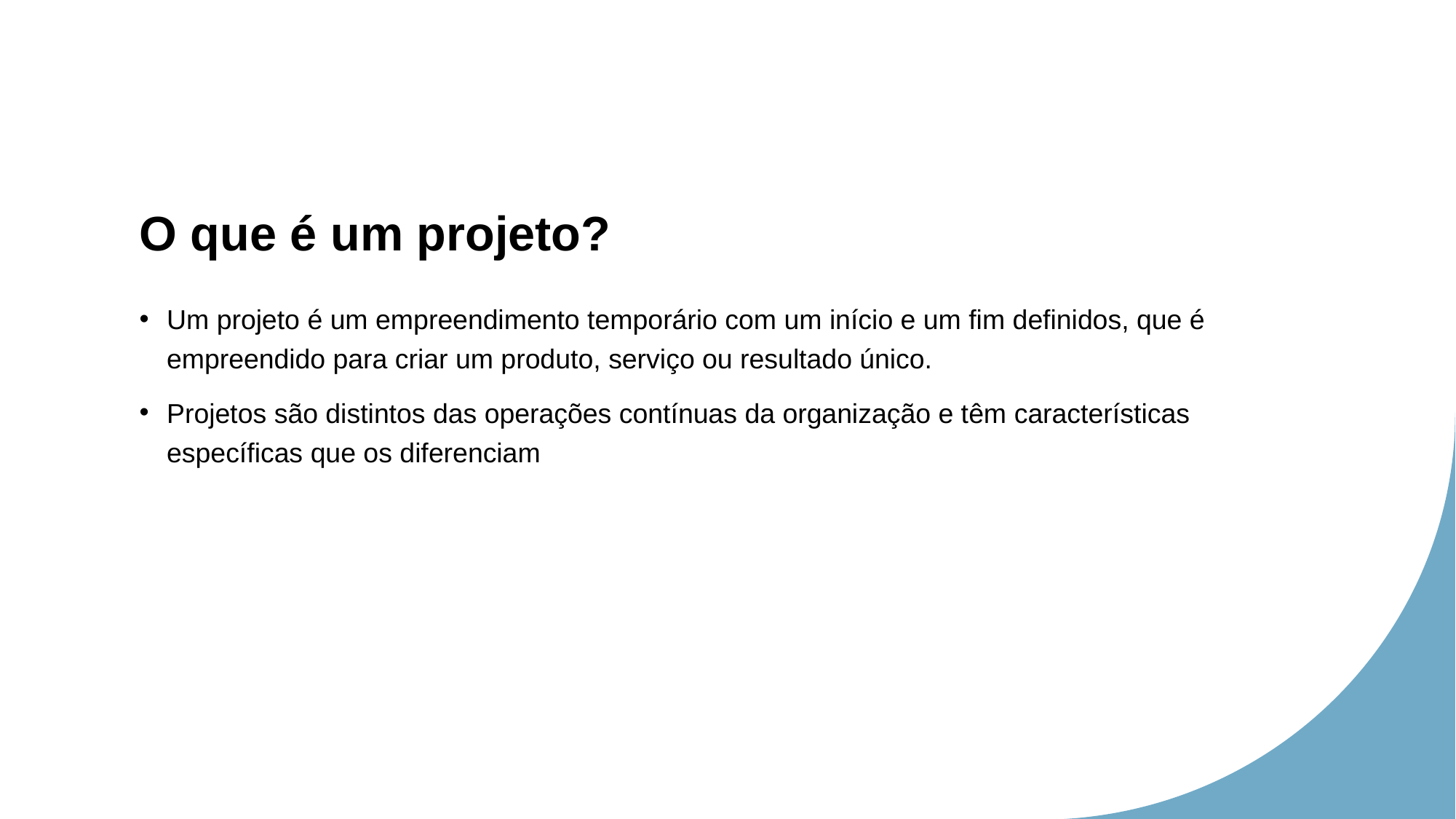

# O que é um projeto?
Um projeto é um empreendimento temporário com um início e um fim definidos, que é empreendido para criar um produto, serviço ou resultado único.
Projetos são distintos das operações contínuas da organização e têm características específicas que os diferenciam